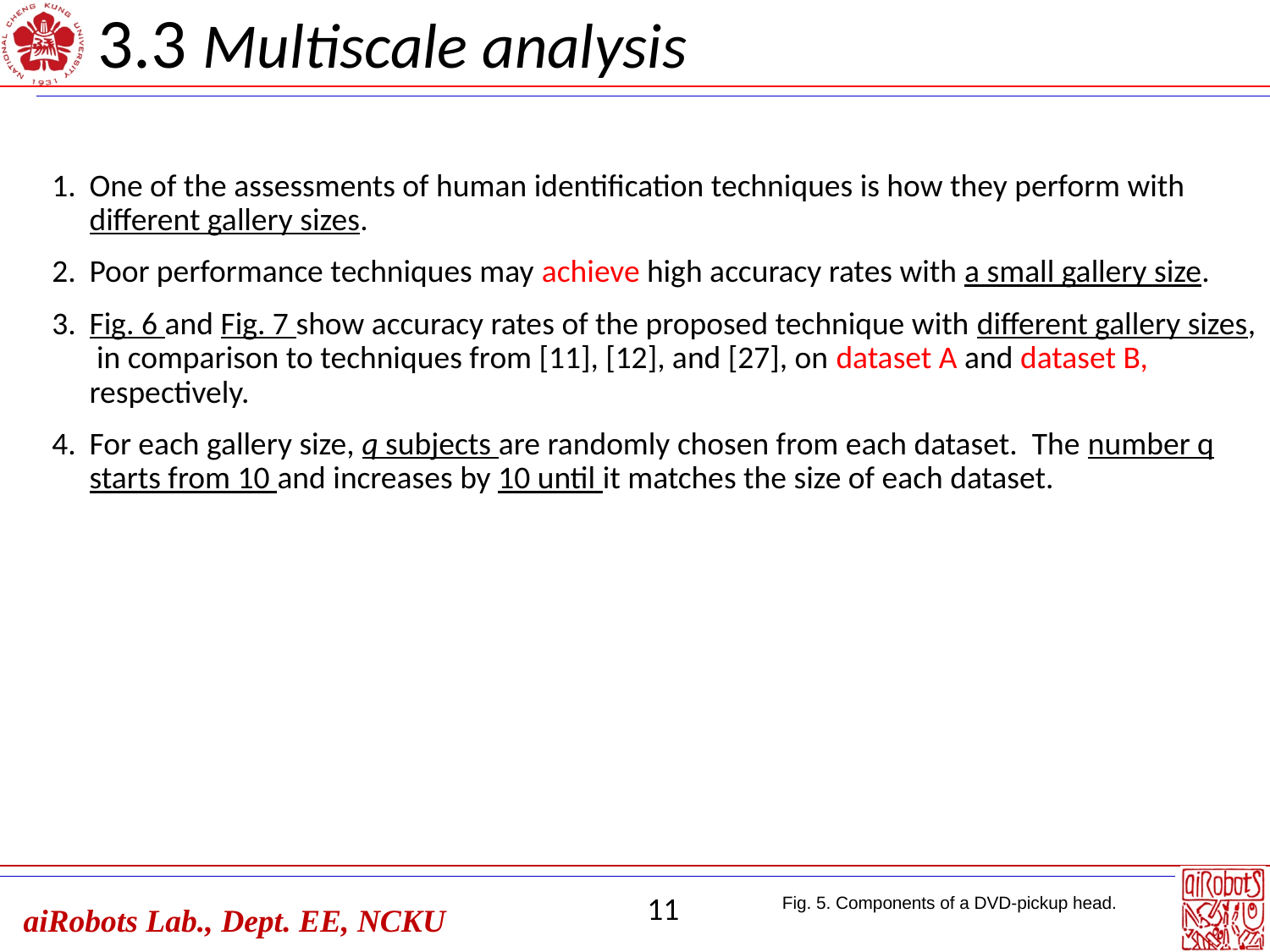

# 3.3 Multiscale analysis
One of the assessments of human identification techniques is how they perform with different gallery sizes.
Poor performance techniques may achieve high accuracy rates with a small gallery size.
Fig. 6 and Fig. 7 show accuracy rates of the proposed technique with different gallery sizes,  in comparison to techniques from [11], [12], and [27], on dataset A and dataset B, respectively.
For each gallery size, q subjects are randomly chosen from each dataset.  The number q starts from 10 and increases by 10 until it matches the size of each dataset.
11
 Fig. 5. Components of a DVD-pickup head.